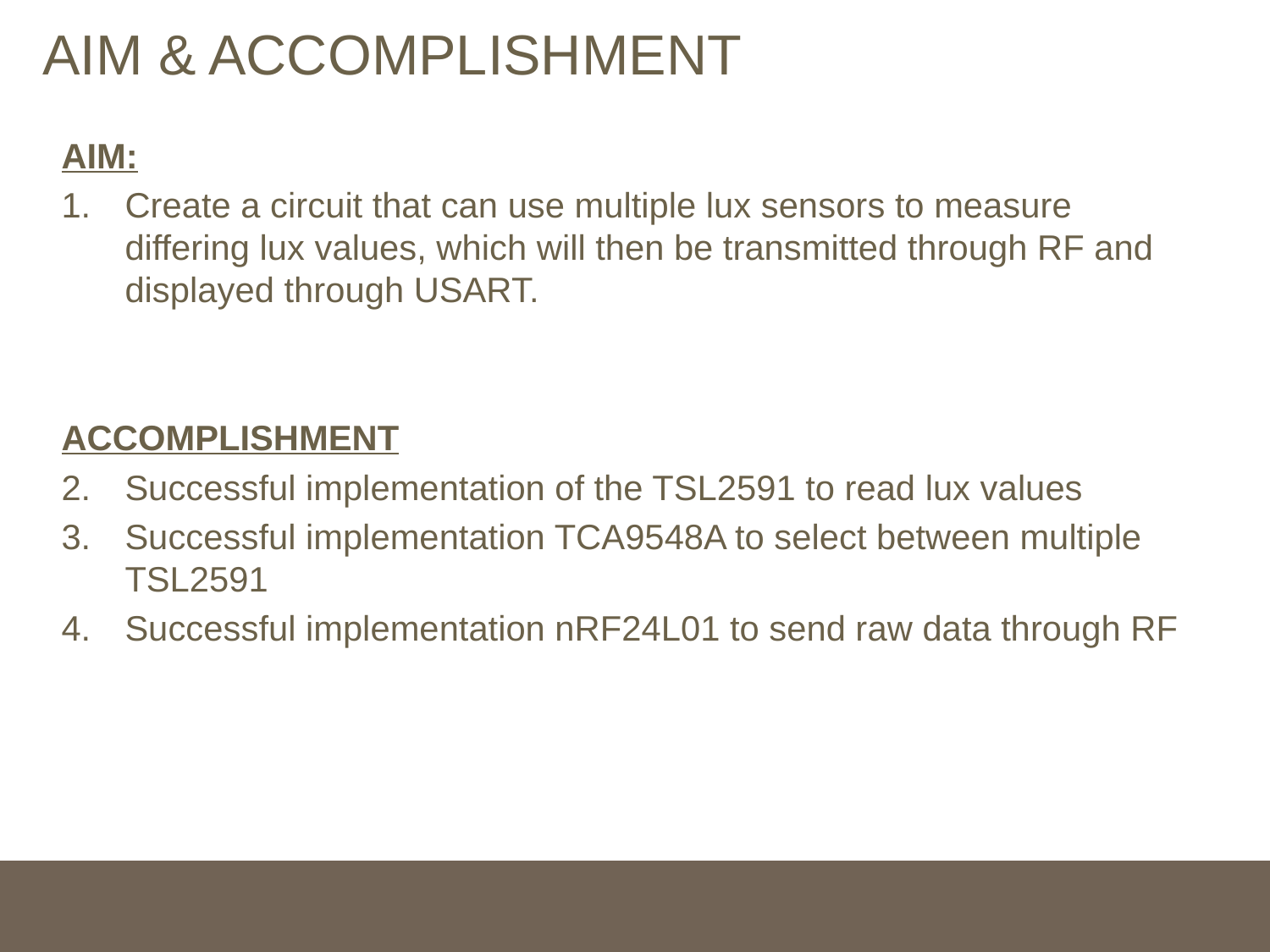

# AIM & ACCOMPLISHMENT
AIM:
Create a circuit that can use multiple lux sensors to measure differing lux values, which will then be transmitted through RF and displayed through USART.

ACCOMPLISHMENT
Successful implementation of the TSL2591 to read lux values
Successful implementation TCA9548A to select between multiple TSL2591
Successful implementation nRF24L01 to send raw data through RF